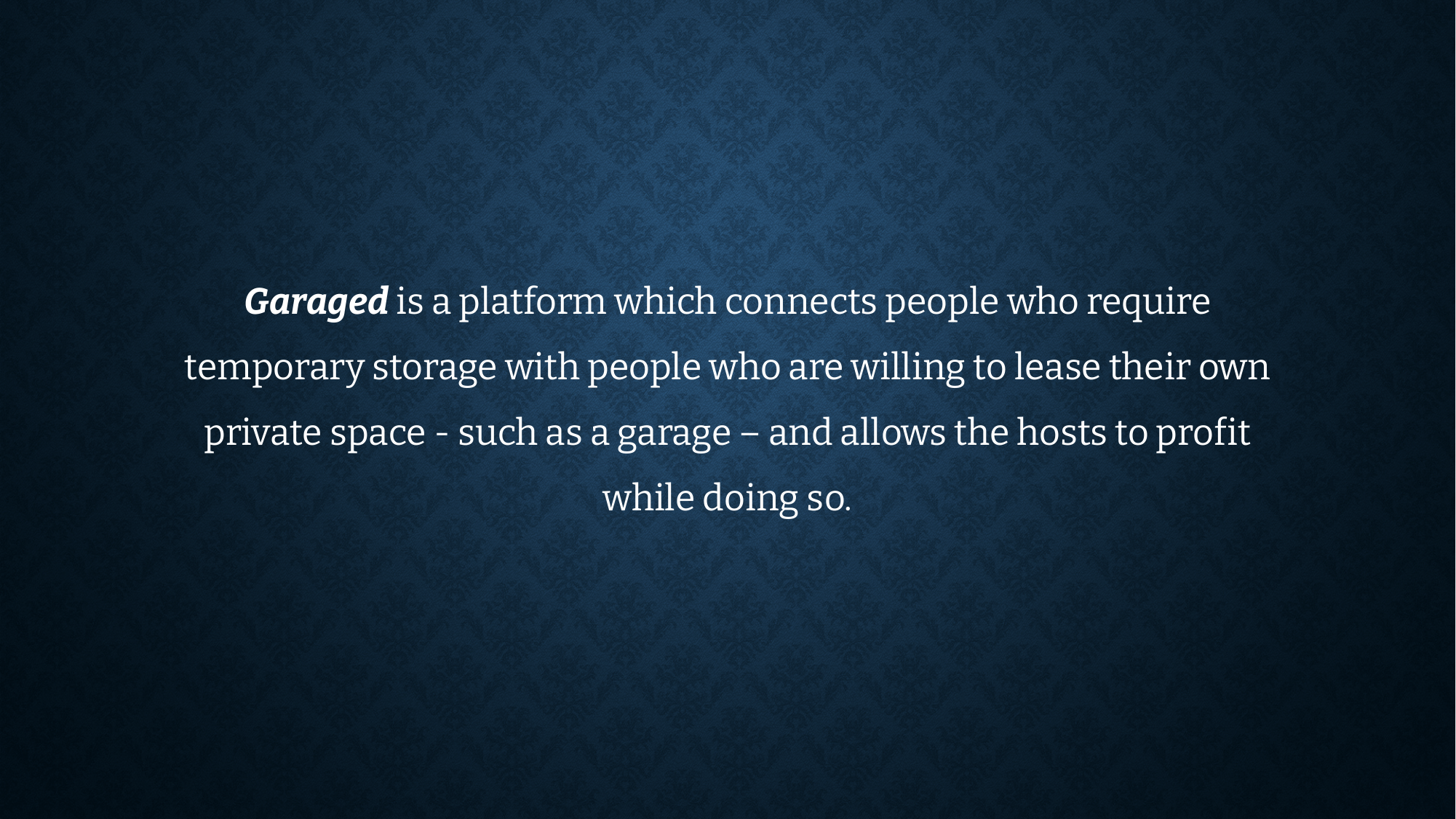

Garaged is a platform which connects people who require temporary storage with people who are willing to lease their own private space - such as a garage – and allows the hosts to profit while doing so.